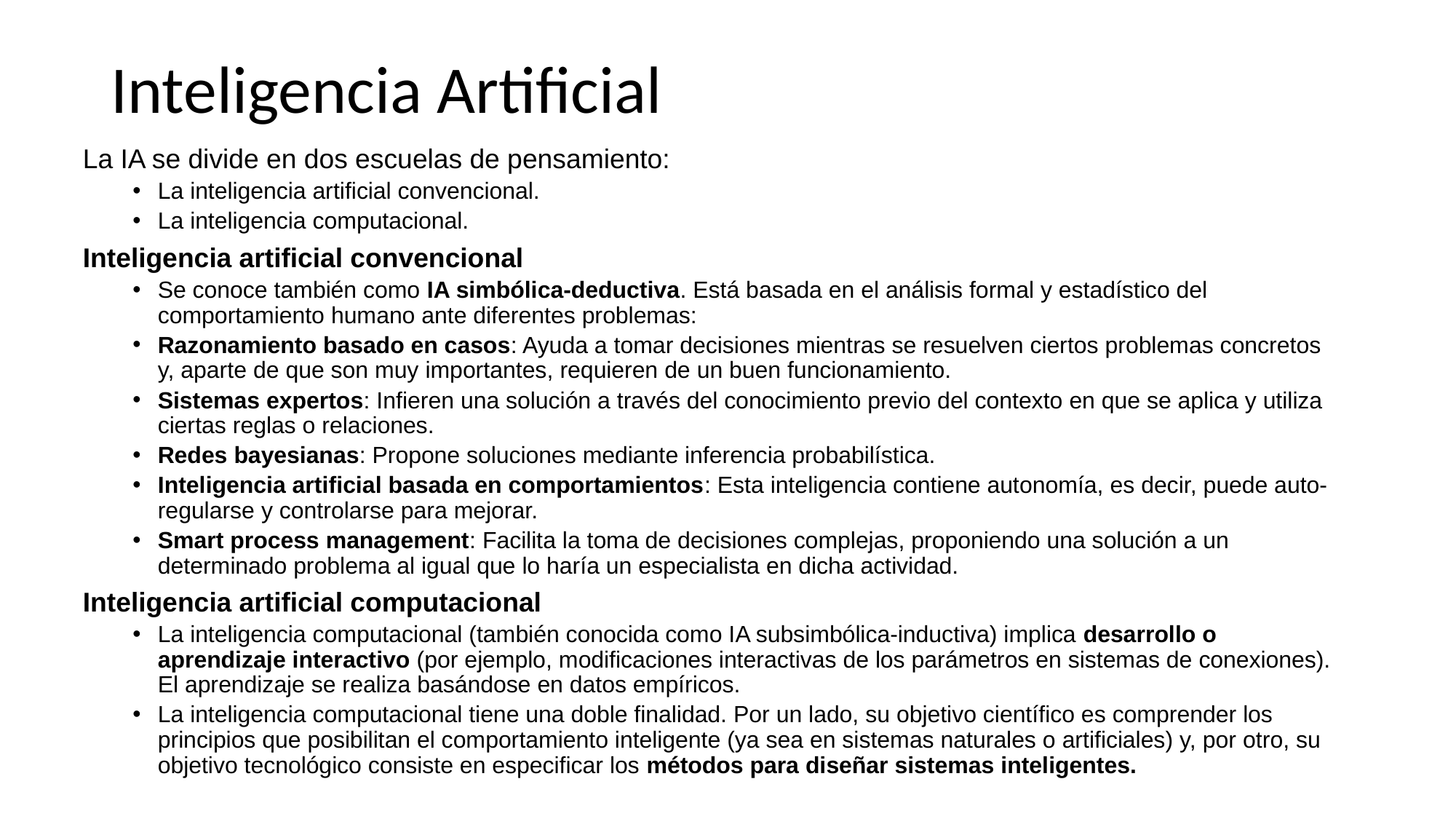

# Inteligencia Artificial
La IA se divide en dos escuelas de pensamiento:
La inteligencia artificial convencional.
La inteligencia computacional.
Inteligencia artificial convencional
Se conoce también como IA simbólica-deductiva. Está basada en el análisis formal y estadístico del comportamiento humano ante diferentes problemas:
Razonamiento basado en casos: Ayuda a tomar decisiones mientras se resuelven ciertos problemas concretos y, aparte de que son muy importantes, requieren de un buen funcionamiento.
Sistemas expertos: Infieren una solución a través del conocimiento previo del contexto en que se aplica y utiliza ciertas reglas o relaciones.
Redes bayesianas: Propone soluciones mediante inferencia probabilística.
Inteligencia artificial basada en comportamientos: Esta inteligencia contiene autonomía, es decir, puede auto-regularse y controlarse para mejorar.
Smart process management: Facilita la toma de decisiones complejas, proponiendo una solución a un determinado problema al igual que lo haría un especialista en dicha actividad.
Inteligencia artificial computacional
La inteligencia computacional (también conocida como IA subsimbólica-inductiva) implica desarrollo o aprendizaje interactivo (por ejemplo, modificaciones interactivas de los parámetros en sistemas de conexiones). El aprendizaje se realiza basándose en datos empíricos.
La inteligencia computacional tiene una doble finalidad. Por un lado, su objetivo científico es comprender los principios que posibilitan el comportamiento inteligente (ya sea en sistemas naturales o artificiales) y, por otro, su objetivo tecnológico consiste en especificar los métodos para diseñar sistemas inteligentes.